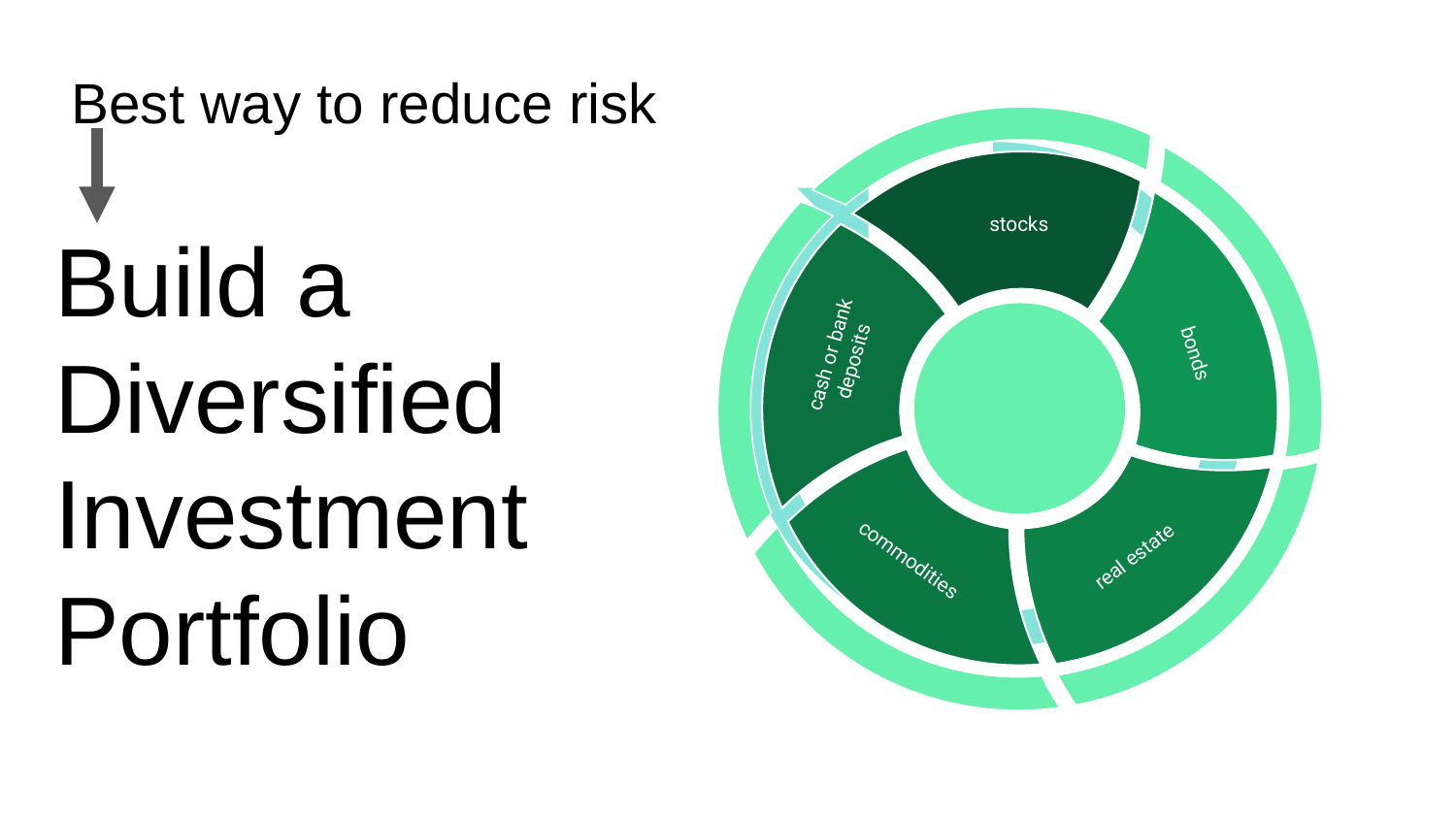

stocks
Best way to reduce risk

bonds

cash or bank deposits
# Build a Diversified
Investment
Portfolio

real estate

commodities